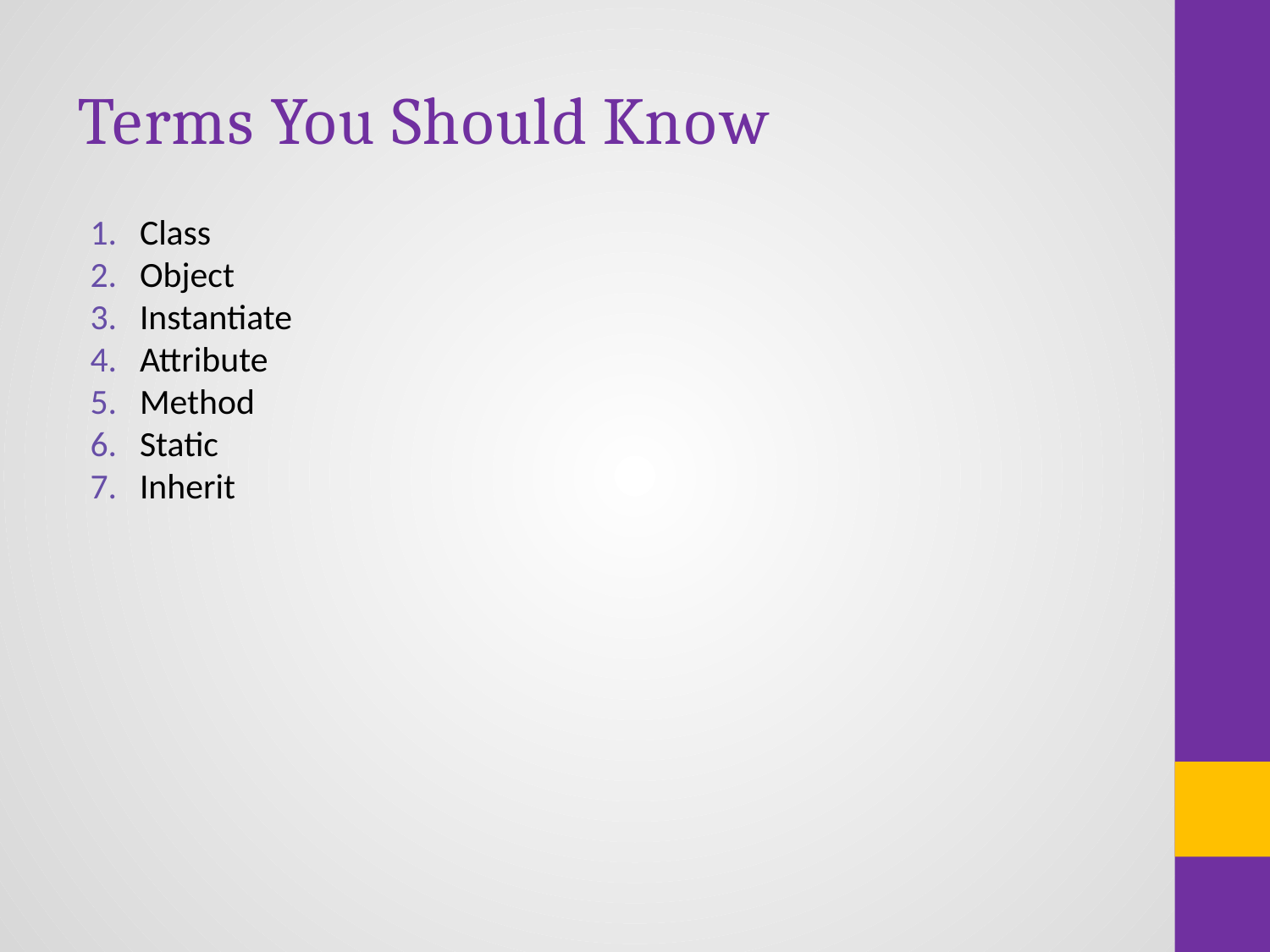

# Terms You Should Know
Class
Object
Instantiate
Attribute
Method
Static
Inherit